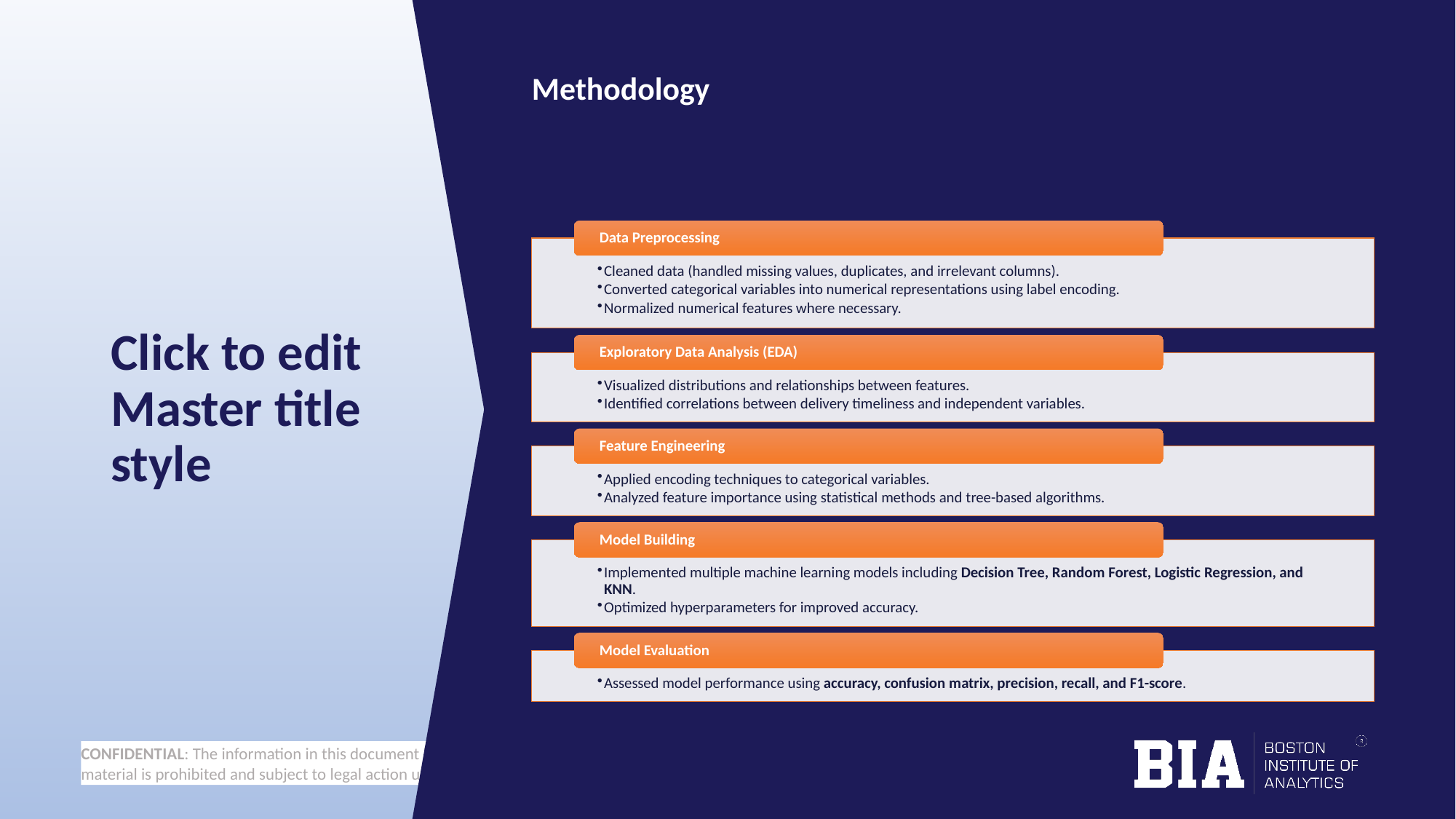

# Methodology
Cleaned data (handled missing values, duplicates, and irrelevant columns).
Converted categorical variables into numerical representations using label encoding.
Normalized numerical features where necessary.
Data Preprocessing
Visualized distributions and relationships between features.
Identified correlations between delivery timeliness and independent variables.
Exploratory Data Analysis (EDA)
Applied encoding techniques to categorical variables.
Analyzed feature importance using statistical methods and tree-based algorithms.
Feature Engineering
Implemented multiple machine learning models including Decision Tree, Random Forest, Logistic Regression, and KNN.
Optimized hyperparameters for improved accuracy.
Model Building
Assessed model performance using accuracy, confusion matrix, precision, recall, and F1-score.
Model Evaluation